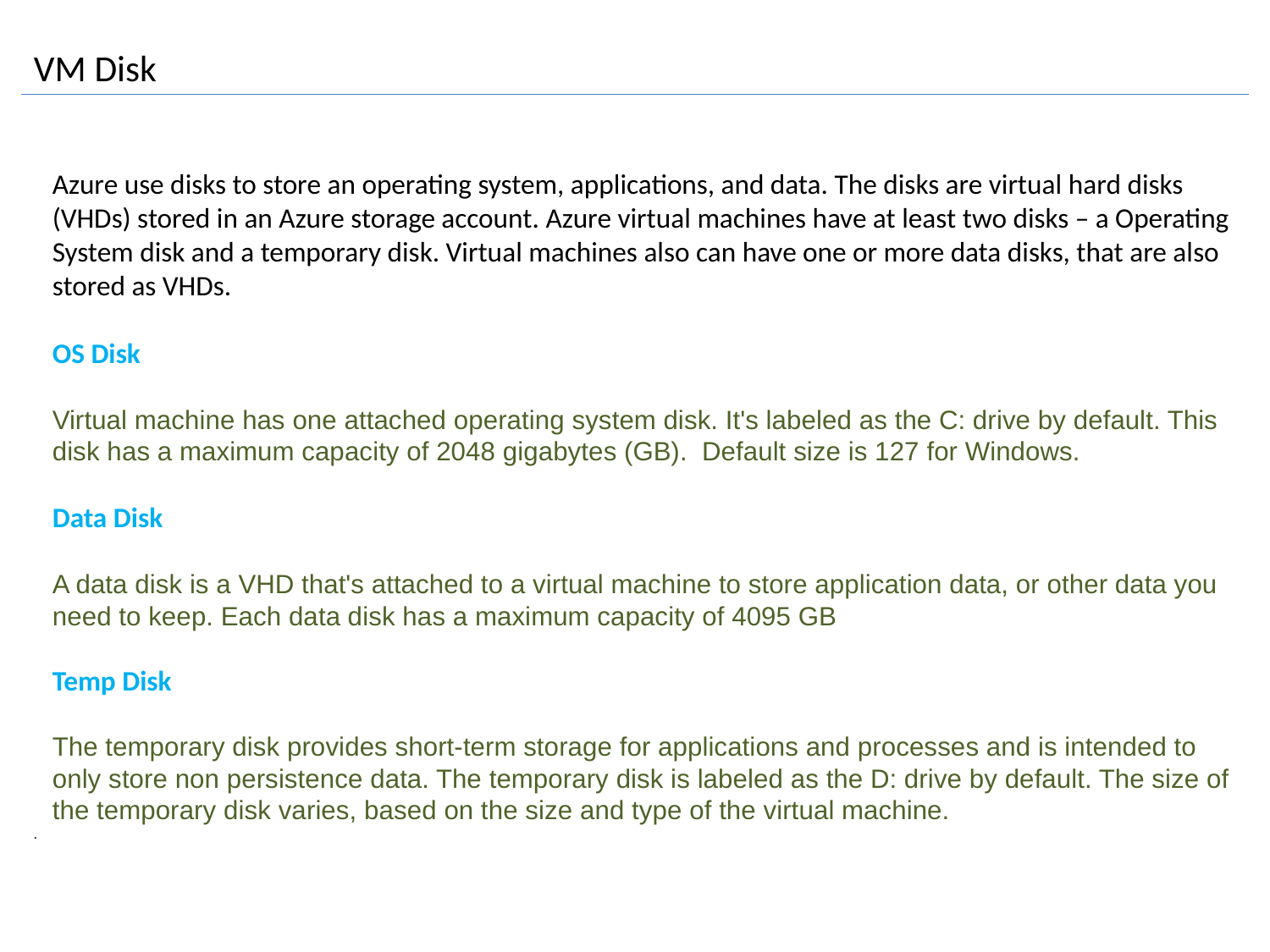

# VM Disk

.

Azure use disks to store an operating system, applications, and data. The disks are virtual hard disks (VHDs) stored in an Azure storage account. Azure virtual machines have at least two disks – a Operating System disk and a temporary disk. Virtual machines also can have one or more data disks, that are also stored as VHDs.

OS Disk

Virtual machine has one attached operating system disk. It's labeled as the C: drive by default. This disk has a maximum capacity of 2048 gigabytes (GB).  Default size is 127 for Windows.

Data Disk

A data disk is a VHD that's attached to a virtual machine to store application data, or other data you need to keep. Each data disk has a maximum capacity of 4095 GB

Temp Disk

The temporary disk provides short-term storage for applications and processes and is intended to only store non persistence data. The temporary disk is labeled as the D: drive by default. The size of the temporary disk varies, based on the size and type of the virtual machine.